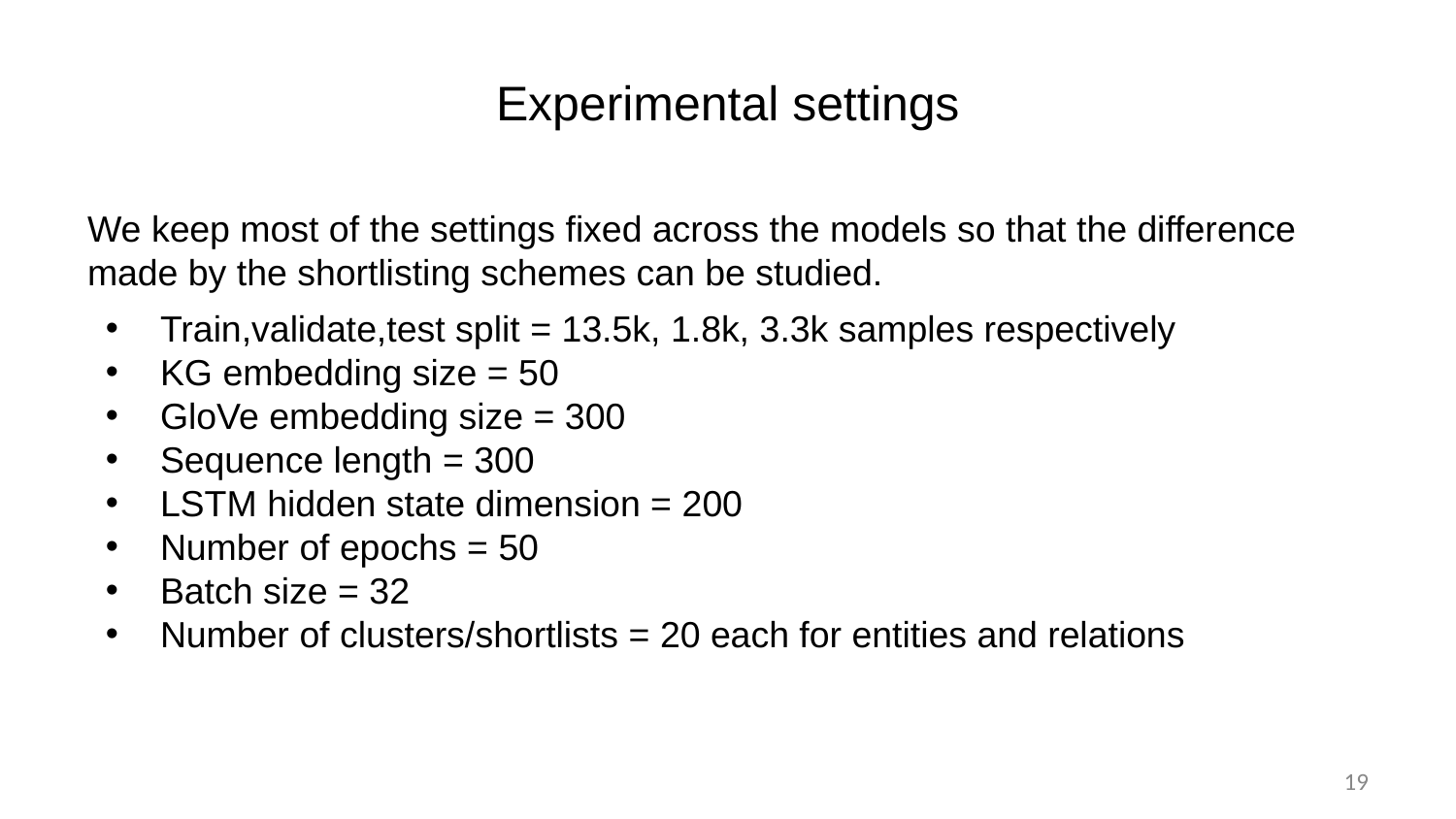

# Experimental settings
We keep most of the settings fixed across the models so that the difference made by the shortlisting schemes can be studied.
Train,validate,test split = 13.5k, 1.8k, 3.3k samples respectively
KG embedding size = 50
GloVe embedding size = 300
Sequence length = 300
LSTM hidden state dimension = 200
Number of epochs = 50
Batch size = 32
Number of clusters/shortlists = 20 each for entities and relations
19